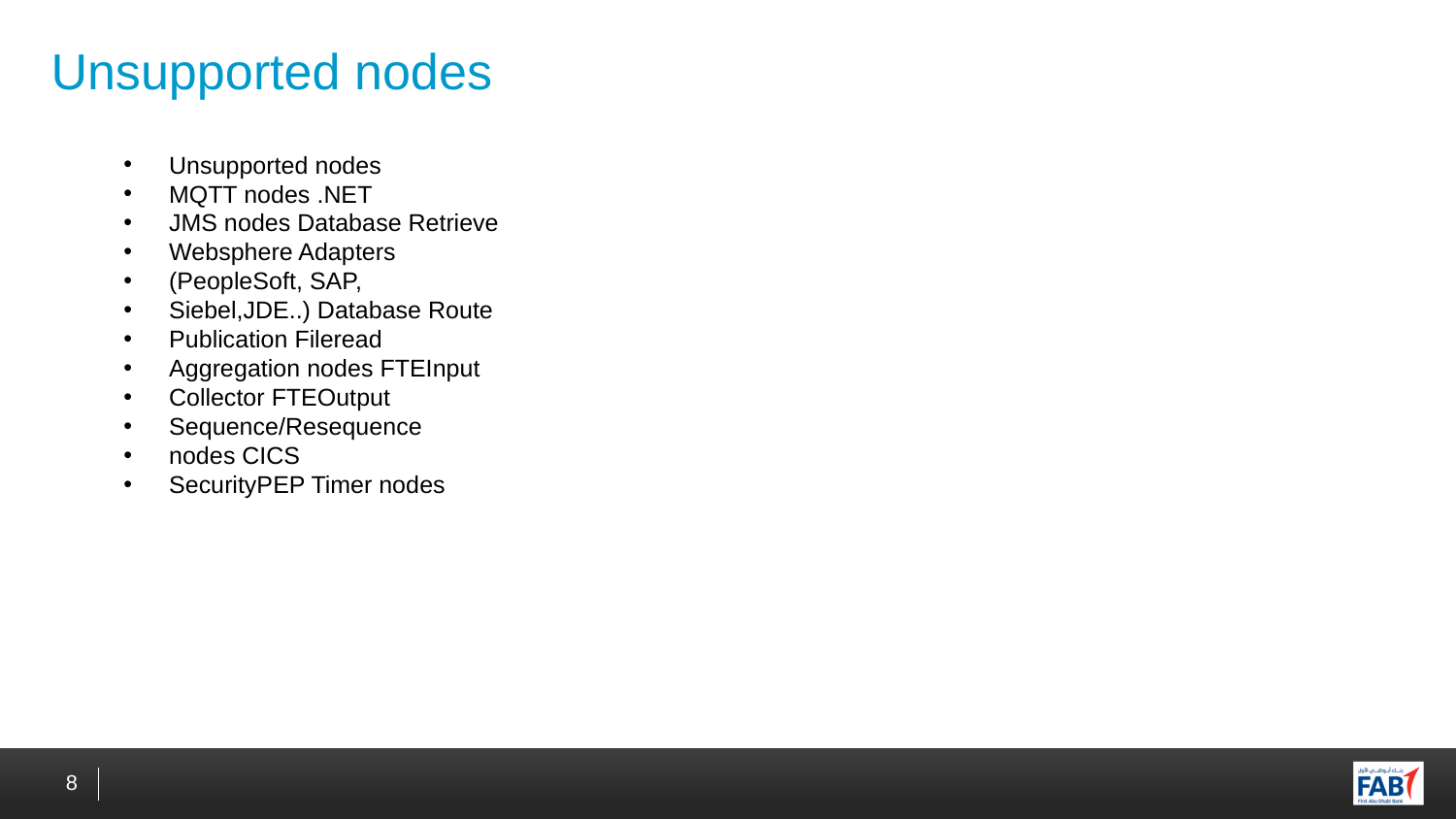

# Unsupported nodes
Unsupported nodes
MQTT nodes .NET
JMS nodes Database Retrieve
Websphere Adapters
(PeopleSoft, SAP,
Siebel,JDE..) Database Route
Publication Fileread
Aggregation nodes FTEInput
Collector FTEOutput
Sequence/Resequence
nodes CICS
SecurityPEP Timer nodes
8